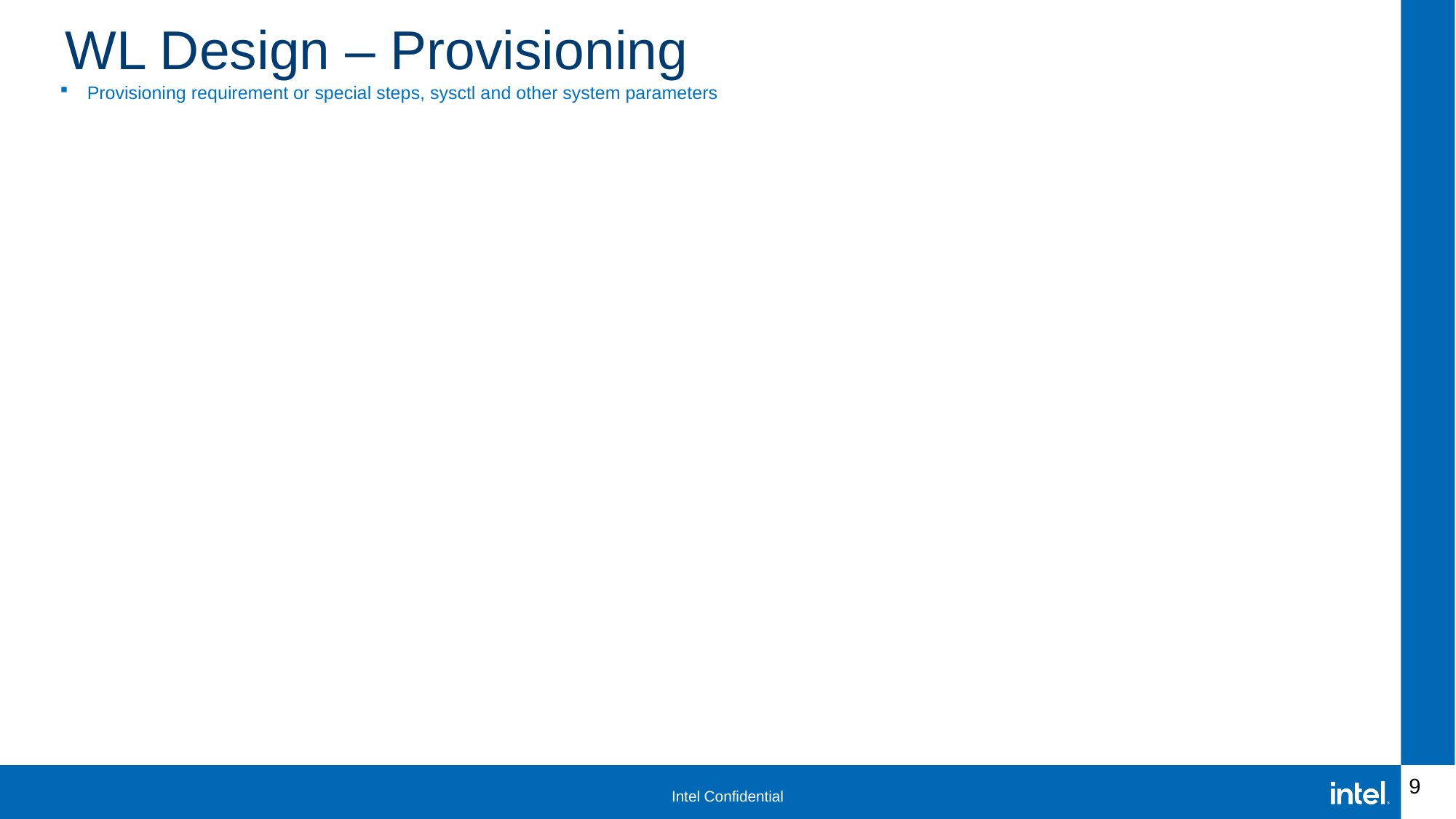

# WL Design – Provisioning
Provisioning requirement or special steps, sysctl and other system parameters

9